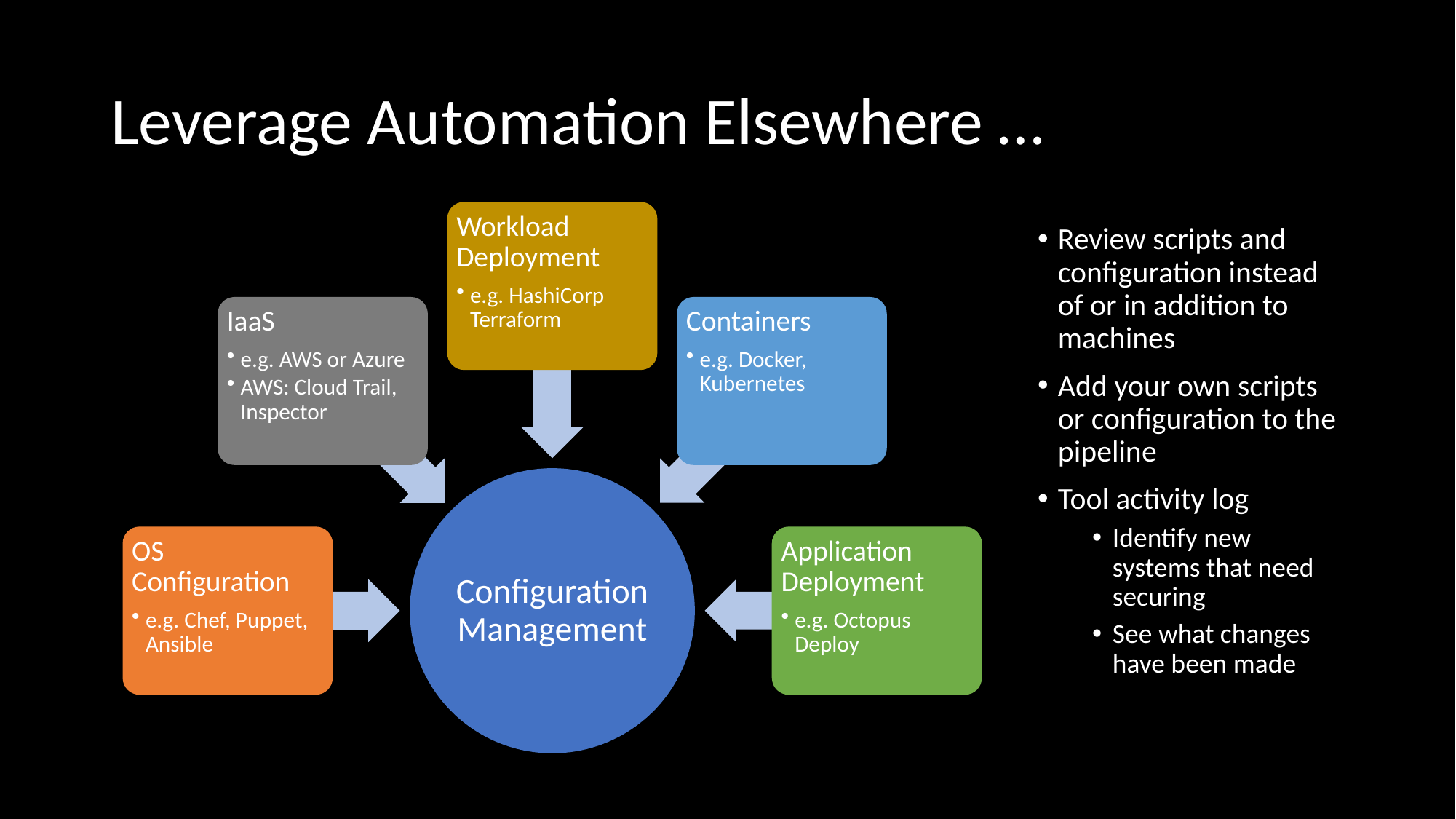

# Leverage Automation Elsewhere …
Workload Deployment
e.g. HashiCorp Terraform
Review scripts and configuration instead of or in addition to machines
Add your own scripts or configuration to the pipeline
Tool activity log
Identify new systems that need securing
See what changes have been made

IaaS
e.g. AWS or Azure
AWS: Cloud Trail, Inspector
Containers
e.g. Docker, Kubernetes

Configuration Management
OS
Configuration
e.g. Chef, Puppet, Ansible
Application Deployment
e.g. Octopus Deploy